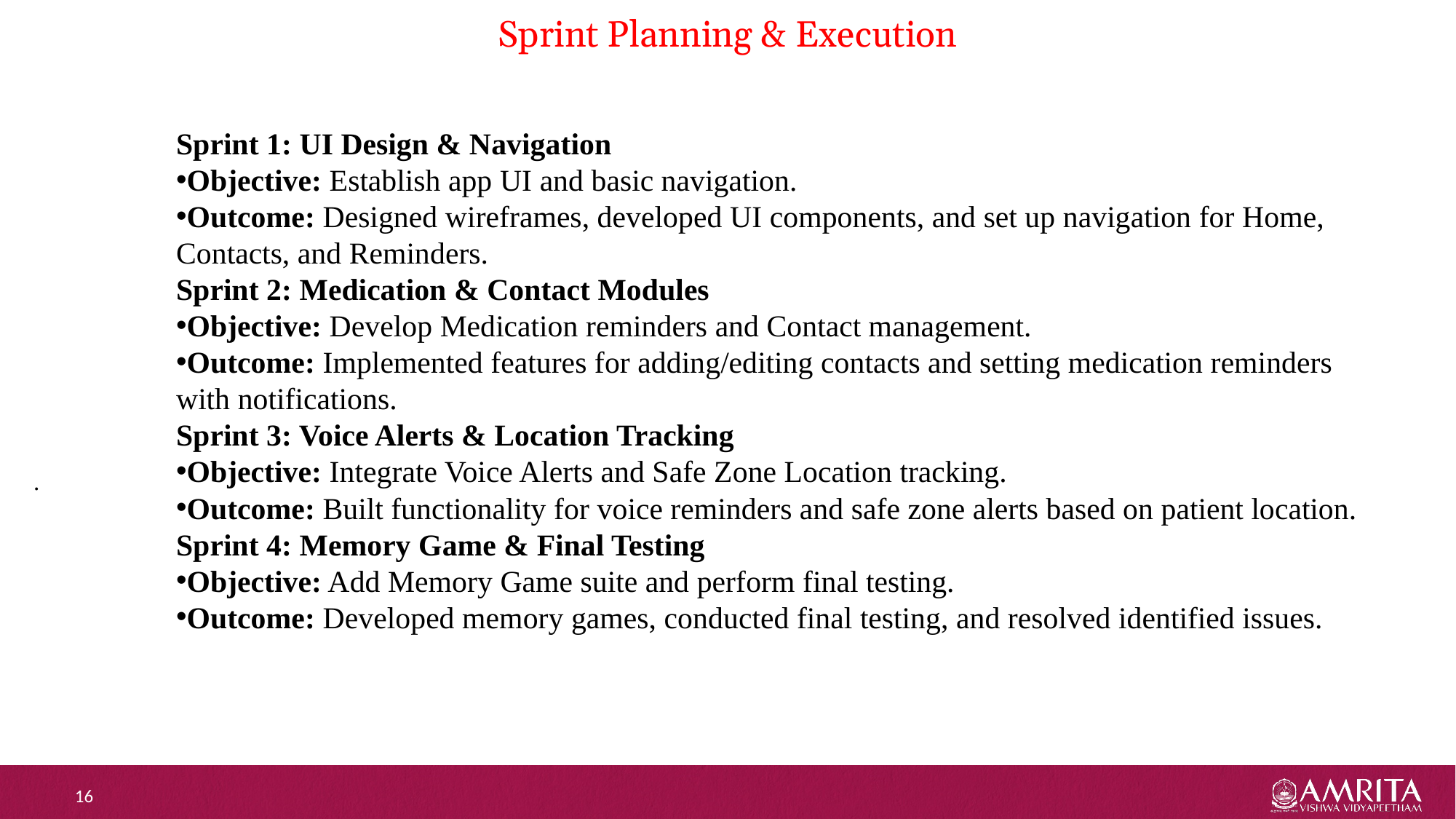

# Sprint Planning & Execution
Sprint 1: UI Design & Navigation
Objective: Establish app UI and basic navigation.
Outcome: Designed wireframes, developed UI components, and set up navigation for Home, Contacts, and Reminders.
Sprint 2: Medication & Contact Modules
Objective: Develop Medication reminders and Contact management.
Outcome: Implemented features for adding/editing contacts and setting medication reminders with notifications.
Sprint 3: Voice Alerts & Location Tracking
Objective: Integrate Voice Alerts and Safe Zone Location tracking.
Outcome: Built functionality for voice reminders and safe zone alerts based on patient location.
Sprint 4: Memory Game & Final Testing
Objective: Add Memory Game suite and perform final testing.
Outcome: Developed memory games, conducted final testing, and resolved identified issues.

.
16